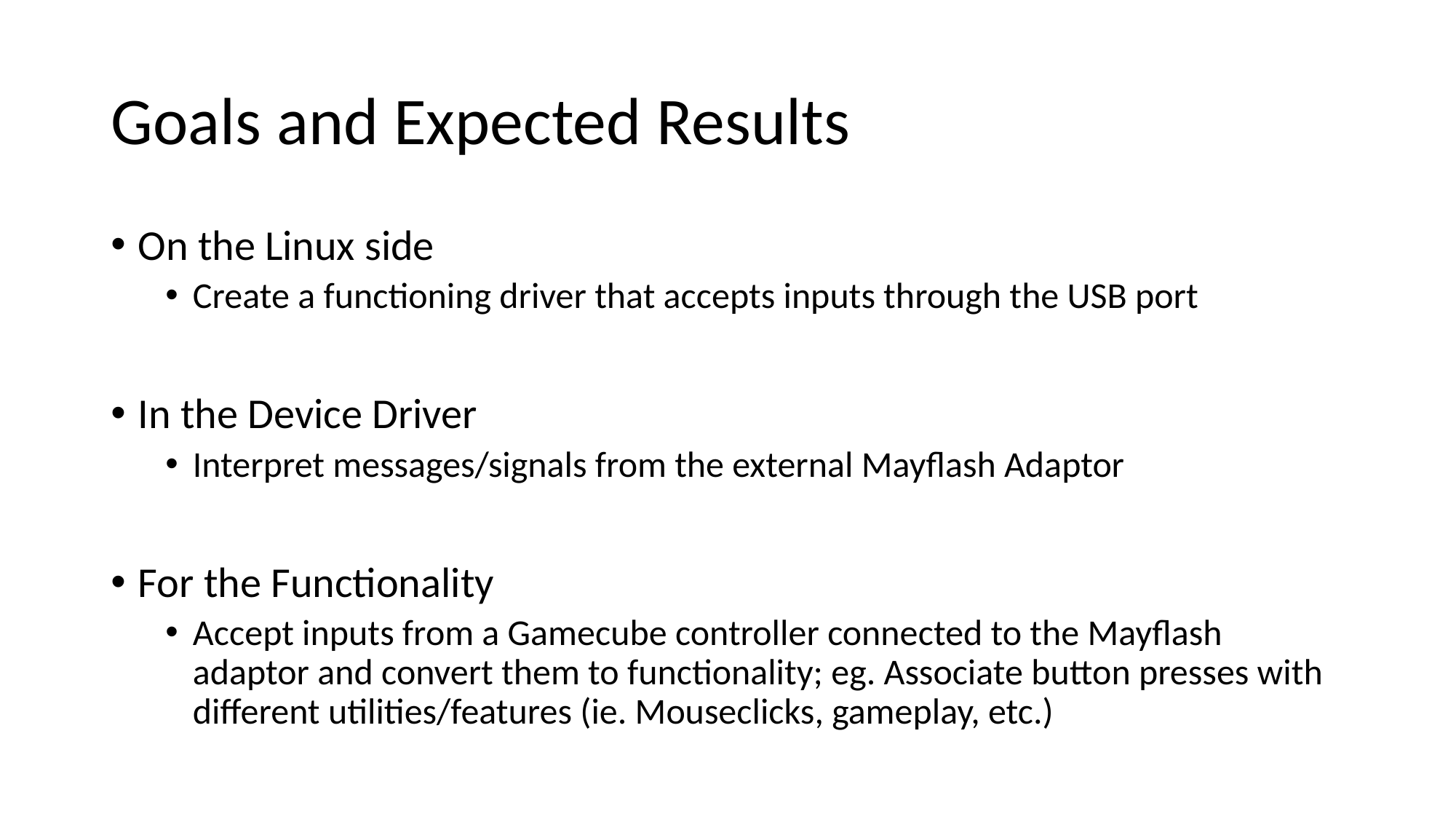

# Goals and Expected Results
On the Linux side
Create a functioning driver that accepts inputs through the USB port

In the Device Driver
Interpret messages/signals from the external Mayflash Adaptor

For the Functionality
Accept inputs from a Gamecube controller connected to the Mayflash adaptor and convert them to functionality; eg. Associate button presses with different utilities/features (ie. Mouseclicks, gameplay, etc.)